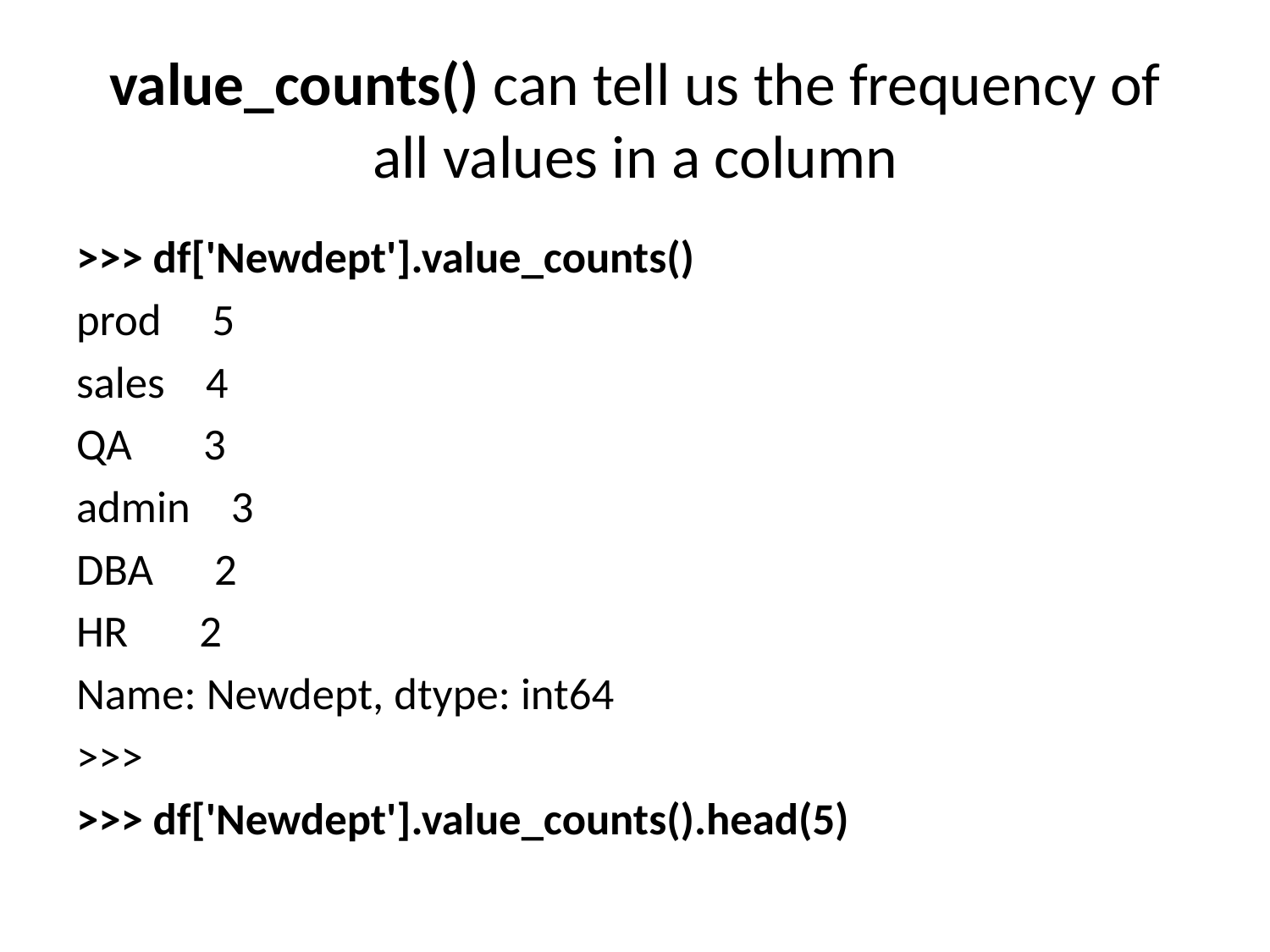

# value_counts() can tell us the frequency of all values in a column
>>> df['Newdept'].value_counts()
prod     5
sales    4
QA       3
admin    3
DBA      2
HR       2
Name: Newdept, dtype: int64
>>>
>>> df['Newdept'].value_counts().head(5)